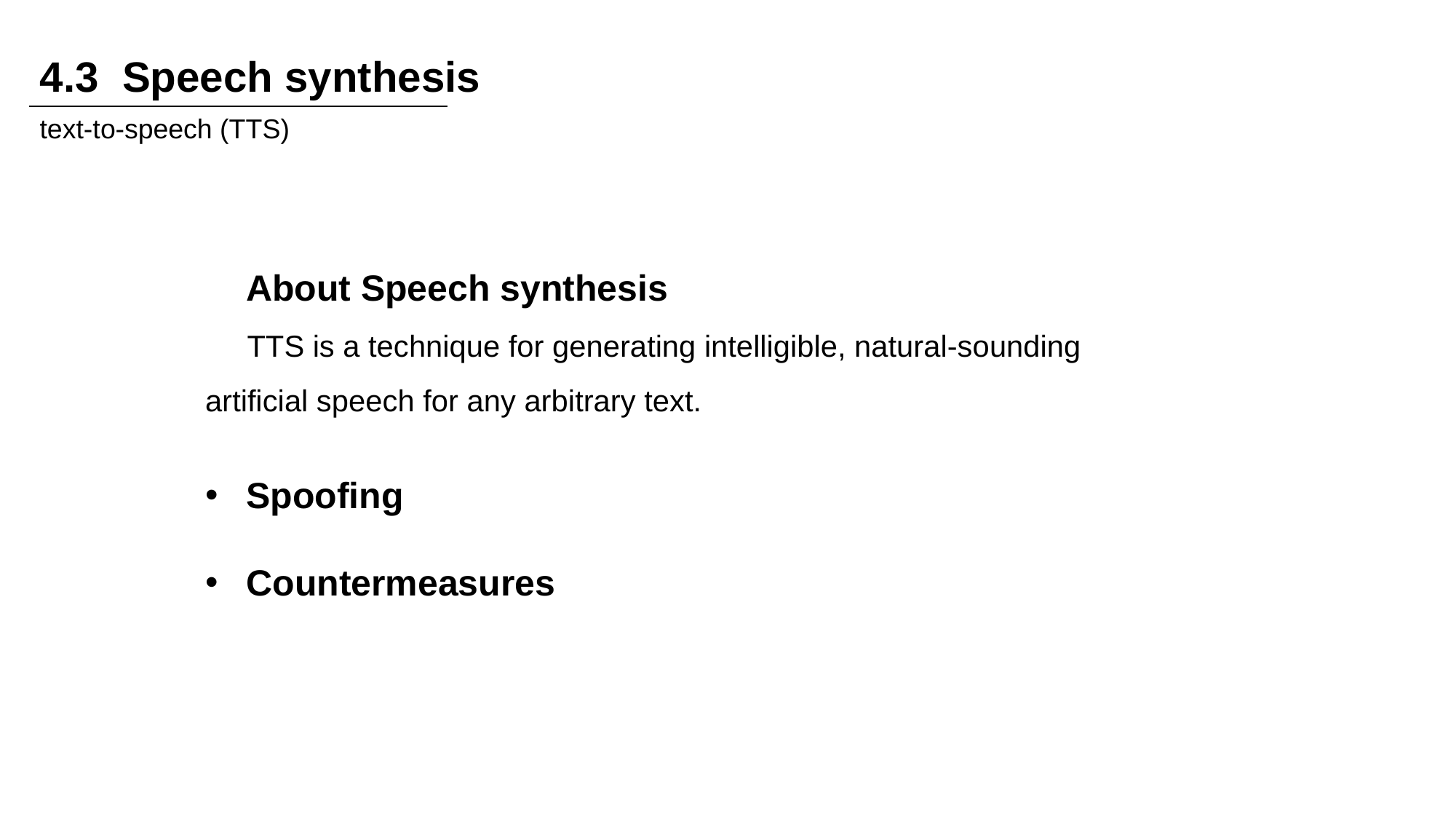

4.3  Speech synthesis
text-to-speech (TTS)
    About Speech synthesis
     TTS is a technique for generating intelligible, natural-sounding artificial speech for any arbitrary text.

Spoofing

Countermeasures